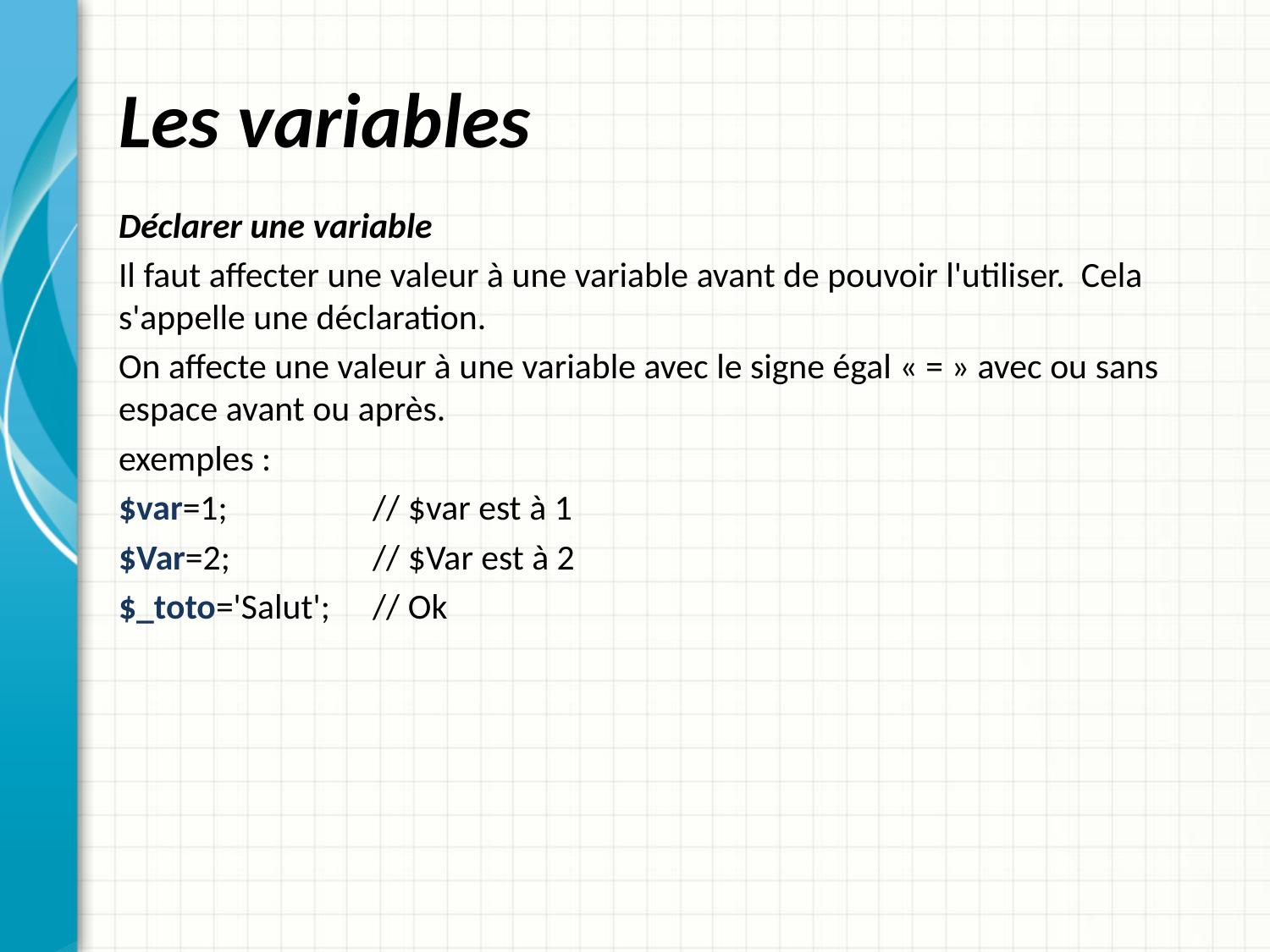

# Les variables
Déclarer une variable
Il faut affecter une valeur à une variable avant de pouvoir l'utiliser.  Cela s'appelle une déclaration.
On affecte une valeur à une variable avec le signe égal « = » avec ou sans espace avant ou après.
exemples :
$var=1; 		// $var est à 1
$Var=2; 		// $Var est à 2
$_toto='Salut'; 	// Ok